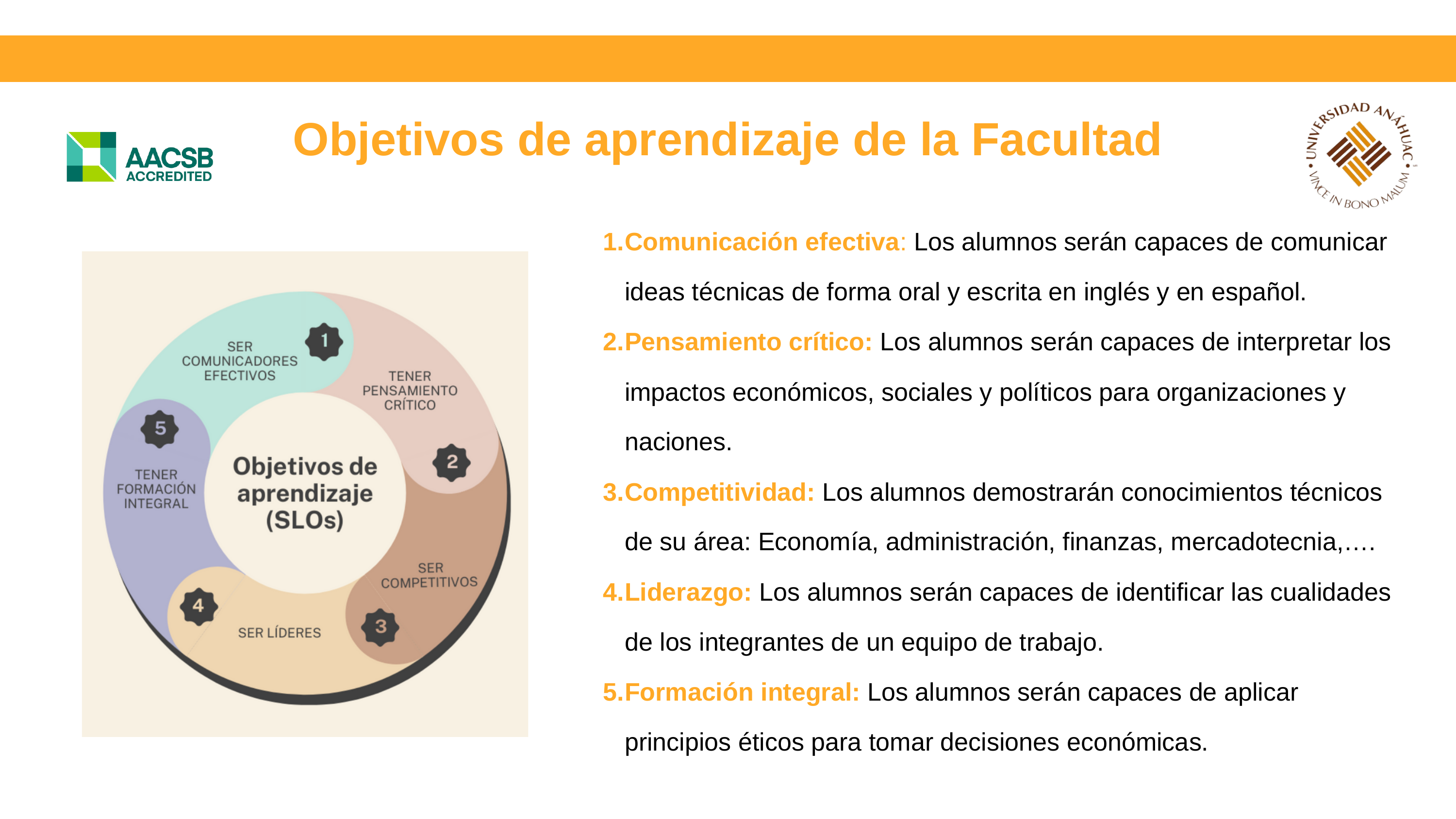

Objetivos de aprendizaje de la Facultad

Comunicación efectiva: Los alumnos serán capaces de comunicar ideas técnicas de forma oral y escrita en inglés y en español.
Pensamiento crítico: Los alumnos serán capaces de interpretar los impactos económicos, sociales y políticos para organizaciones y naciones.
Competitividad: Los alumnos demostrarán conocimientos técnicos de su área: Economía, administración, finanzas, mercadotecnia,….
Liderazgo: Los alumnos serán capaces de identificar las cualidades de los integrantes de un equipo de trabajo.
Formación integral: Los alumnos serán capaces de aplicar principios éticos para tomar decisiones económicas.